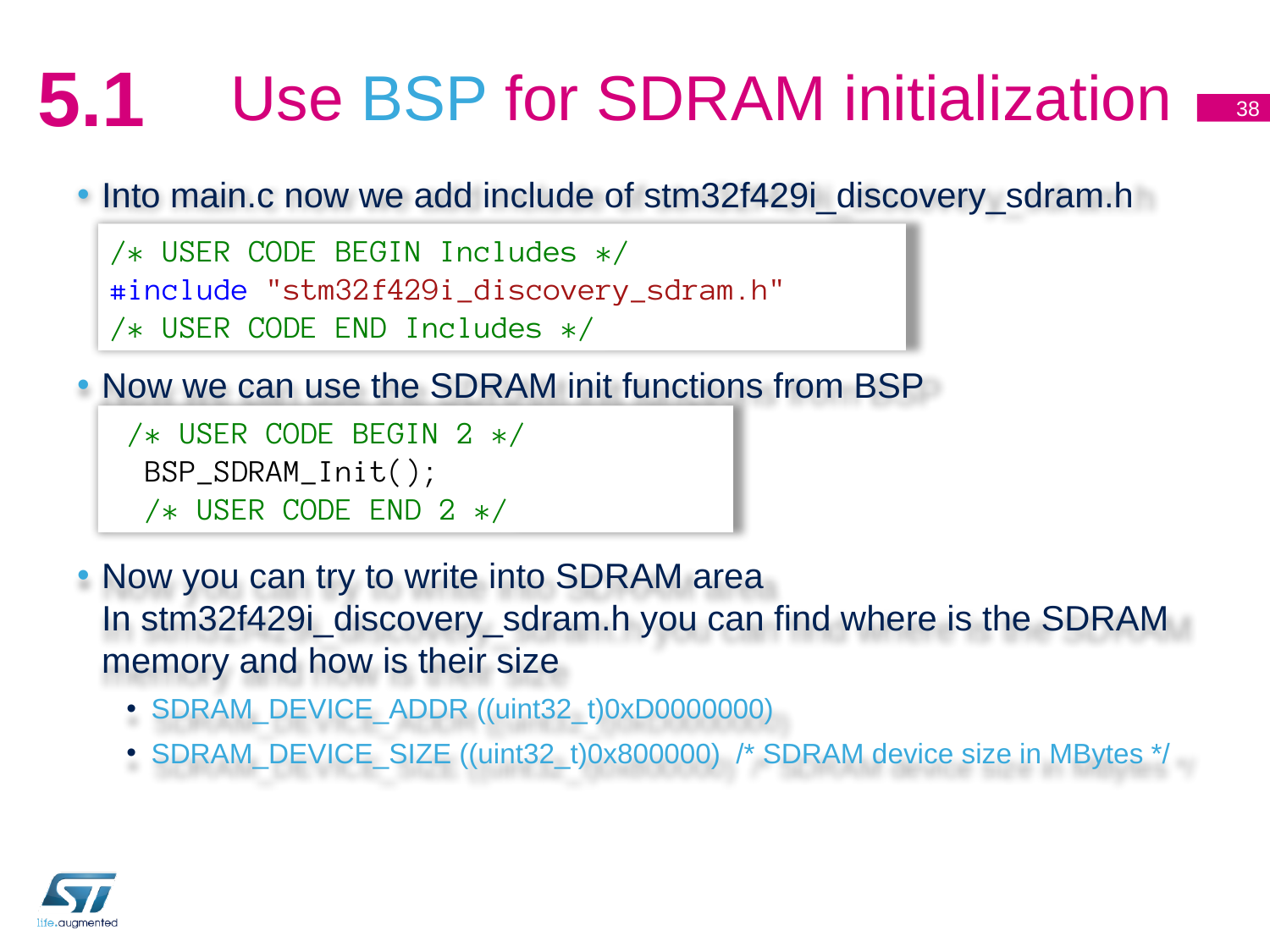

# Use BSP for SDRAM initialization
5.1
38
Into main.c now we add include of stm32f429i_discovery_sdram.h

Now we can use the SDRAM init functions from BSP

Now you can try to write into SDRAM area
In stm32f429i_discovery_sdram.h you can find where is the SDRAM memory and how is their size
SDRAM_DEVICE_ADDR ((uint32_t)0xD0000000)
SDRAM_DEVICE_SIZE ((uint32_t)0x800000)  /* SDRAM device size in MBytes */

/* USER CODE BEGIN Includes */
#include "stm32f429i_discovery_sdram.h"
/* USER CODE END Includes */
 /* USER CODE BEGIN 2 */
  BSP_SDRAM_Init();
  /* USER CODE END 2 */